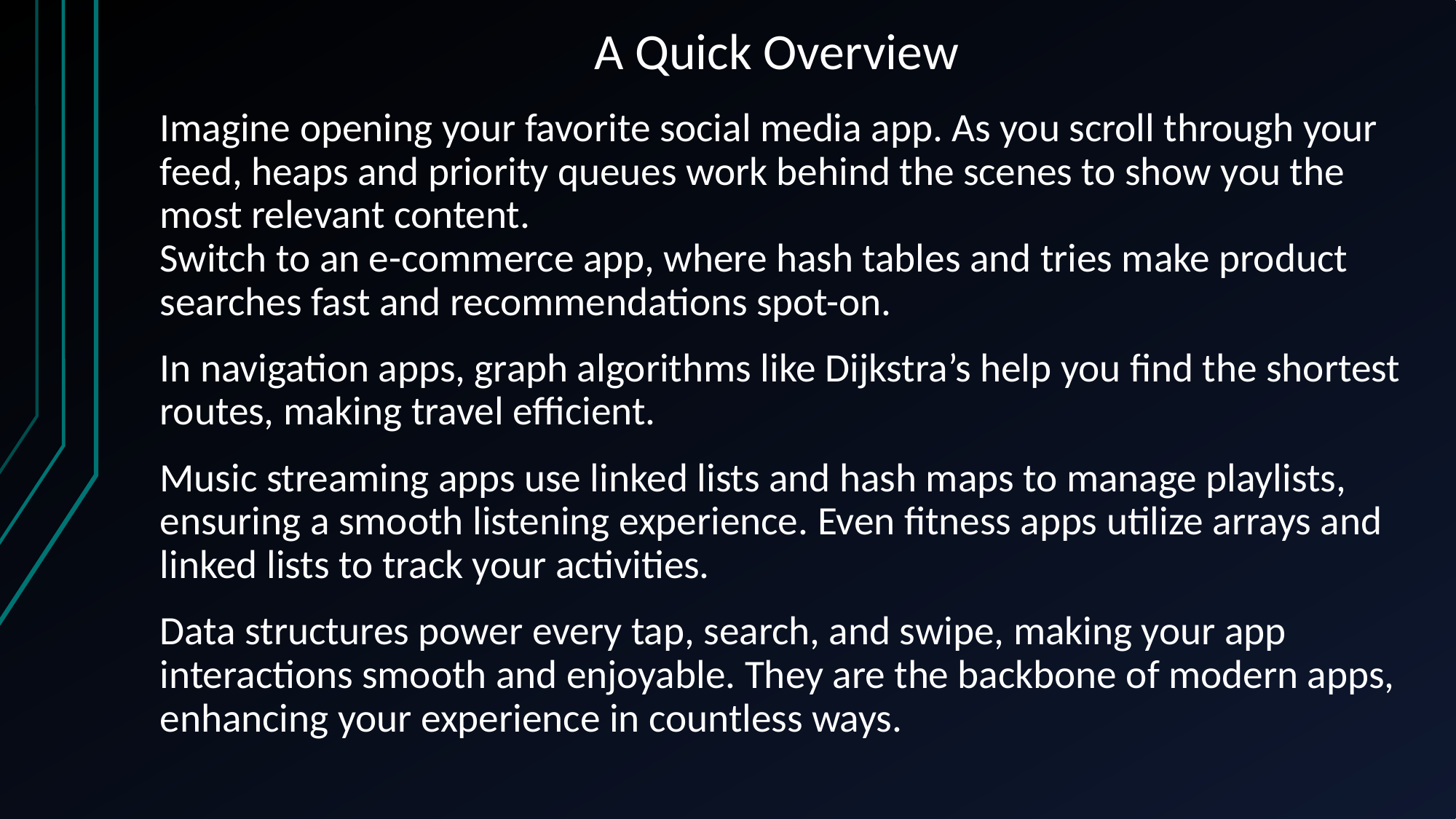

# A Quick Overview
Imagine opening your favorite social media app. As you scroll through your feed, heaps and priority queues work behind the scenes to show you the most relevant content.
Switch to an e-commerce app, where hash tables and tries make product searches fast and recommendations spot-on.
In navigation apps, graph algorithms like Dijkstra’s help you find the shortest routes, making travel efficient.
Music streaming apps use linked lists and hash maps to manage playlists, ensuring a smooth listening experience. Even fitness apps utilize arrays and linked lists to track your activities.
Data structures power every tap, search, and swipe, making your app interactions smooth and enjoyable. They are the backbone of modern apps, enhancing your experience in countless ways.